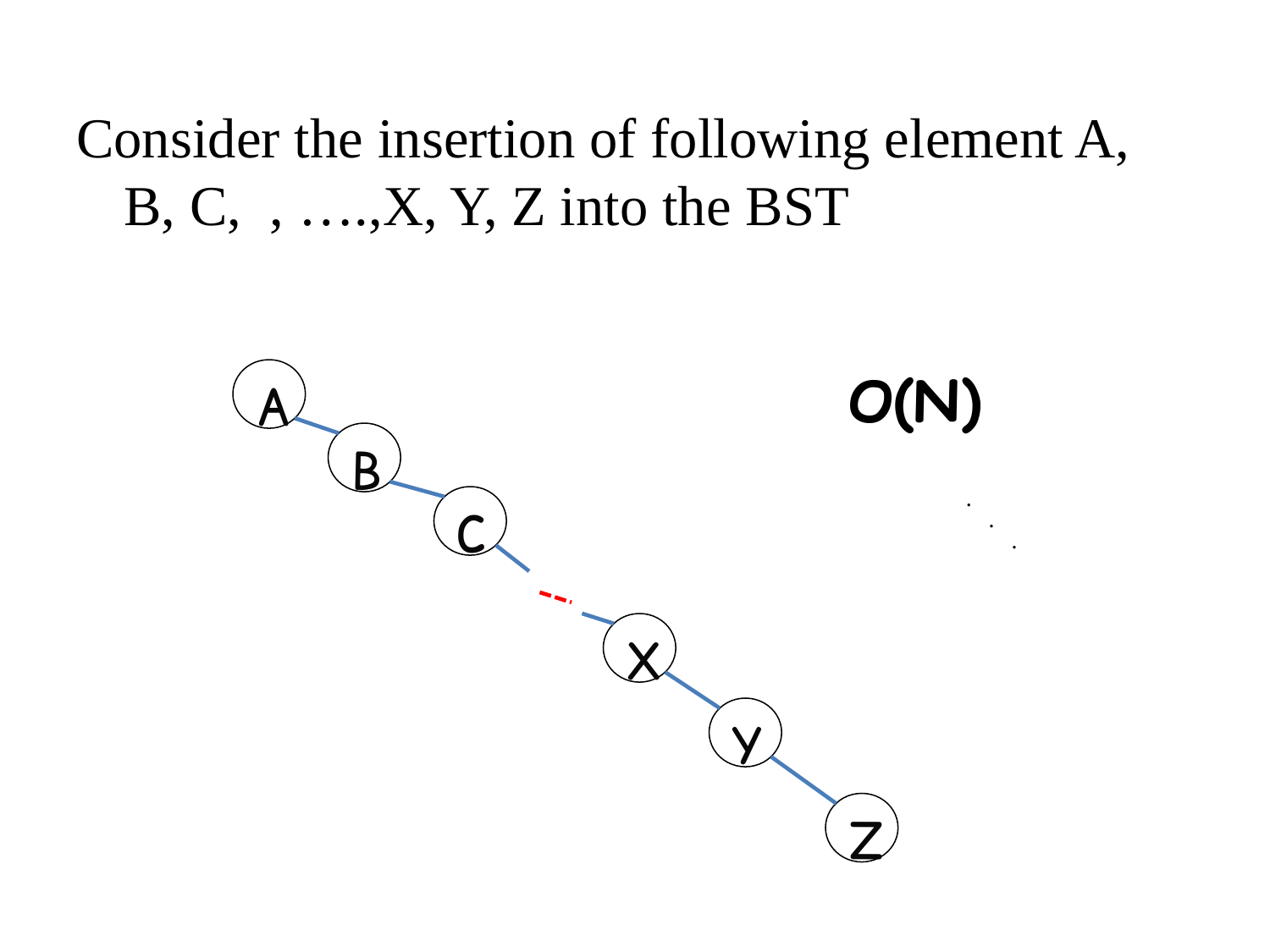

Consider the insertion of following element A, B, C,  , ….,X, Y, Z into the BST

A
O(N)
B
C
X
Y
Z
.
   .
      .